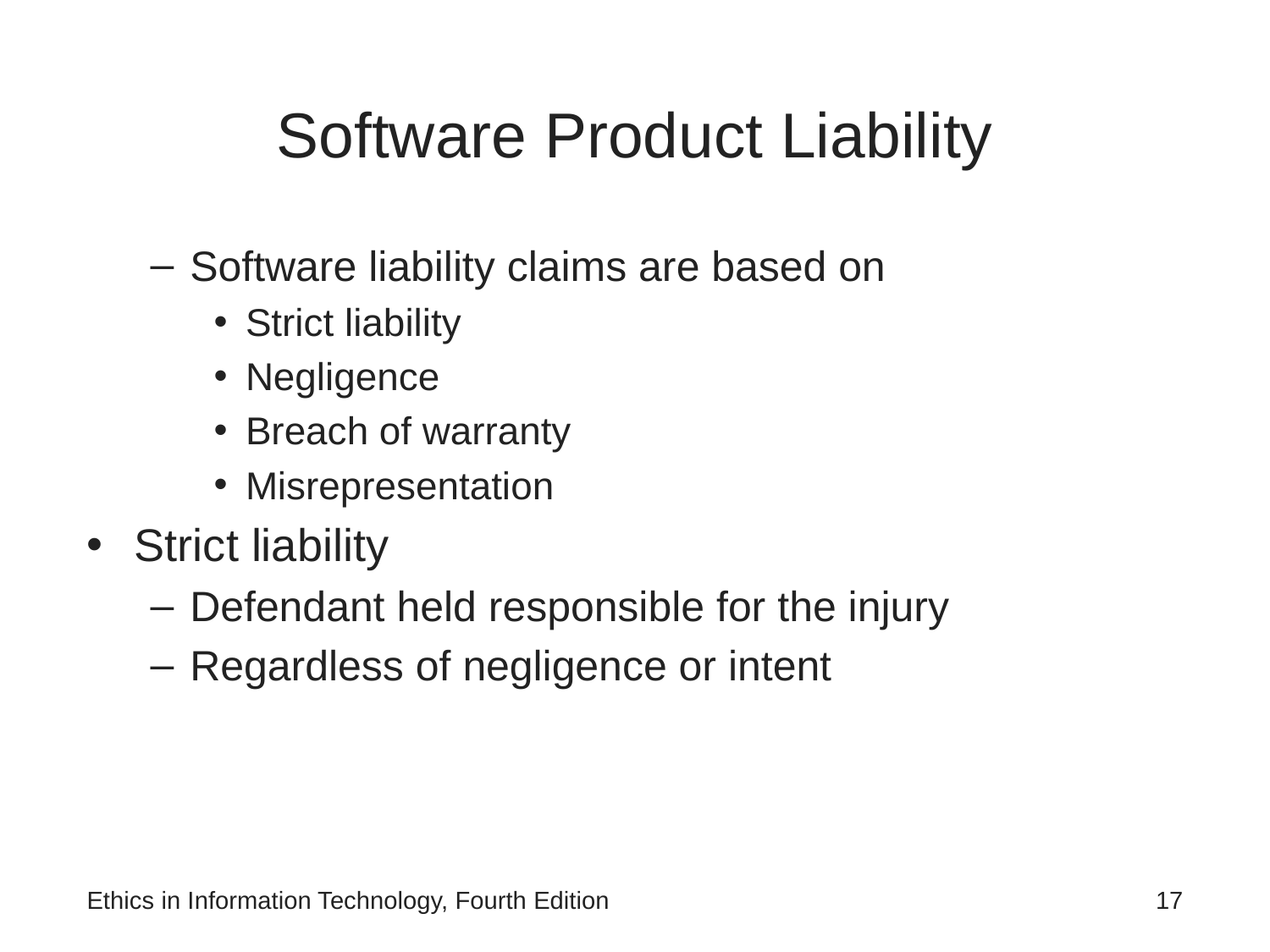

# Software Product Liability
Software liability claims are based on
Strict liability
Negligence
Breach of warranty
Misrepresentation
Strict liability
Defendant held responsible for the injury
Regardless of negligence or intent
Ethics in Information Technology, Fourth Edition
17